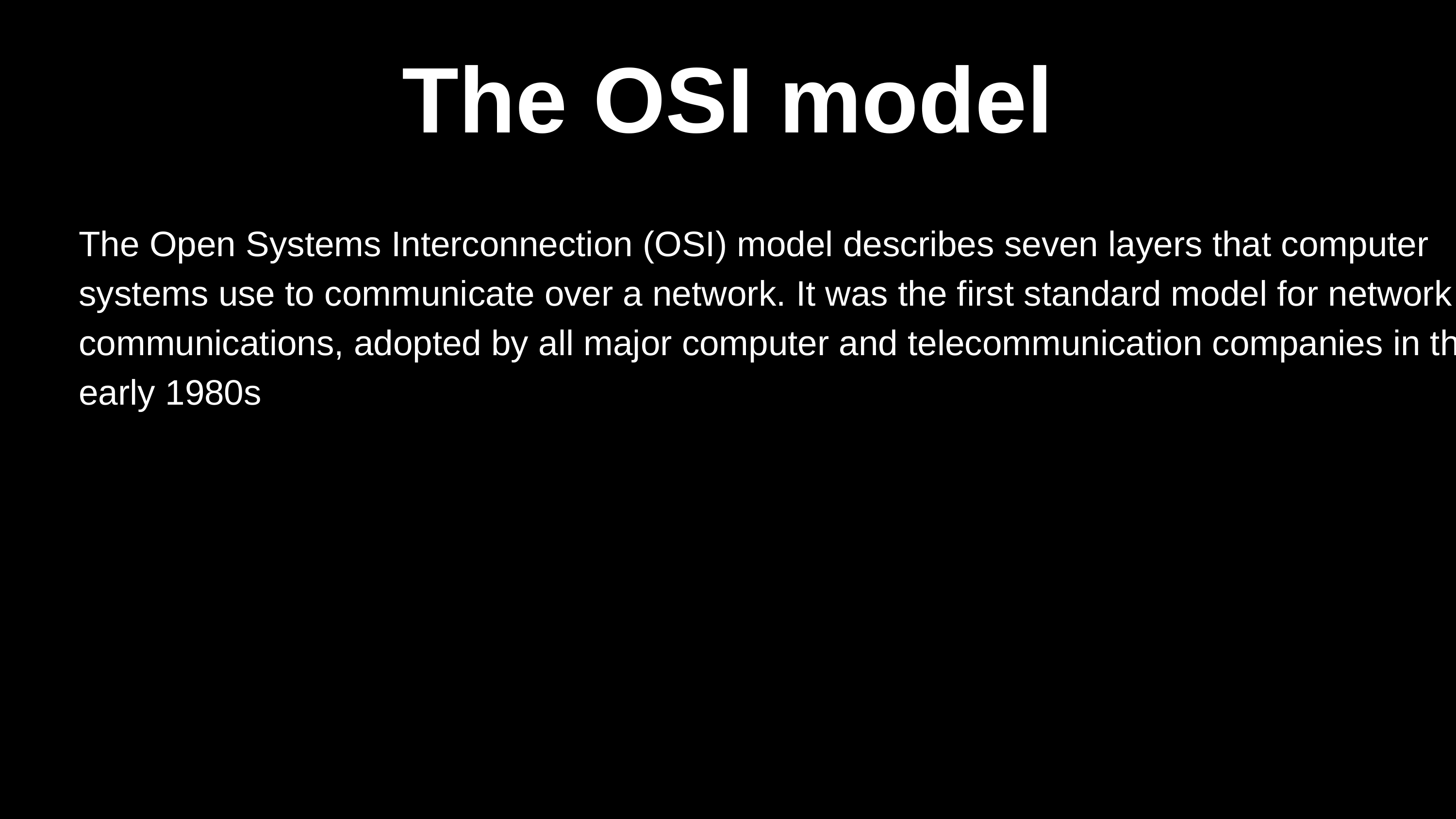

The OSI model
The Open Systems Interconnection (OSI) model describes seven layers that computer systems use to communicate over a network. It was the first standard model for network communications, adopted by all major computer and telecommunication companies in the early 1980s